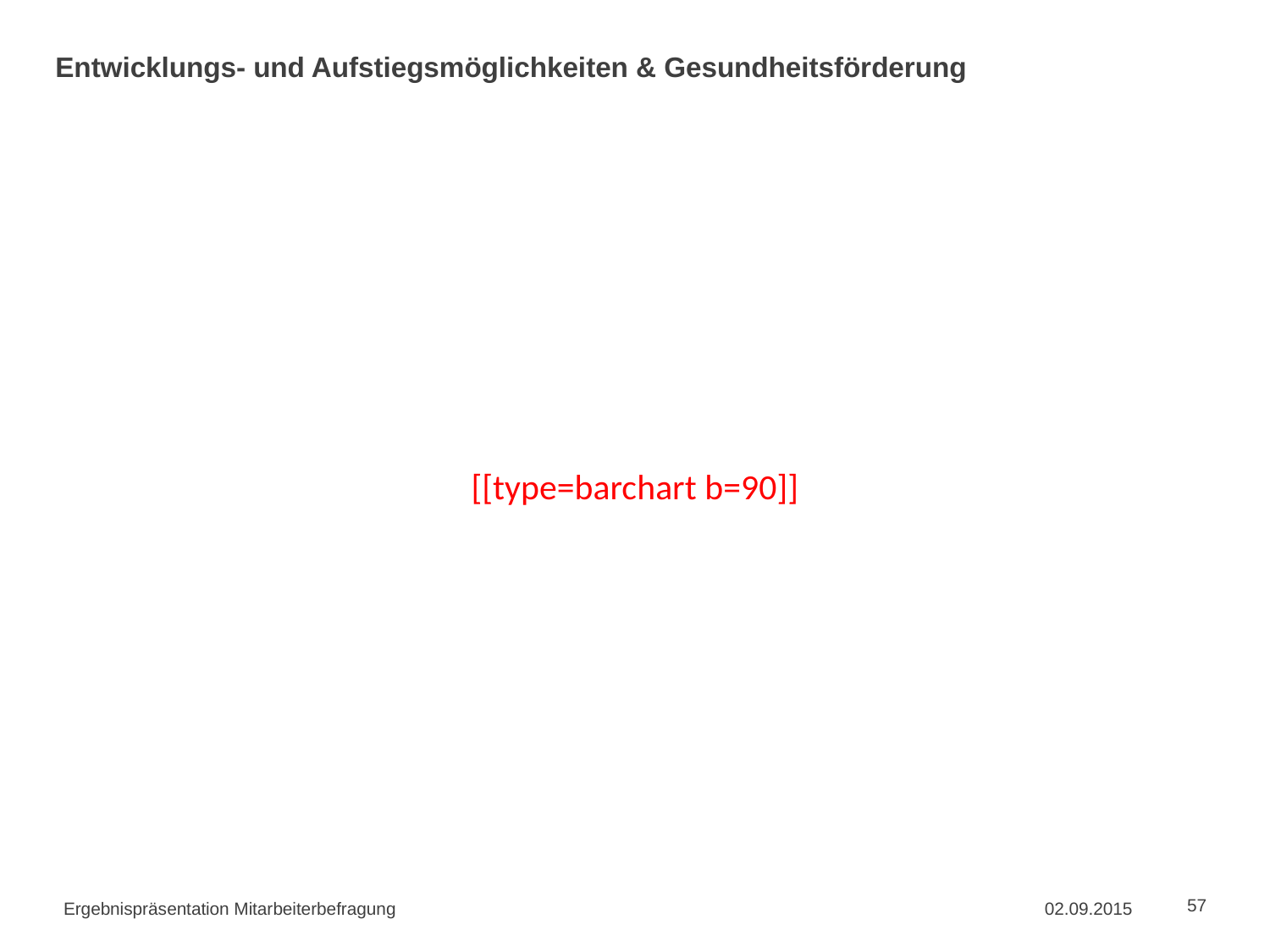

# Entwicklungs- und Aufstiegsmöglichkeiten & Gesundheitsförderung
[[type=barchart b=90]]
Ergebnispräsentation Mitarbeiterbefragung
02.09.2015
57